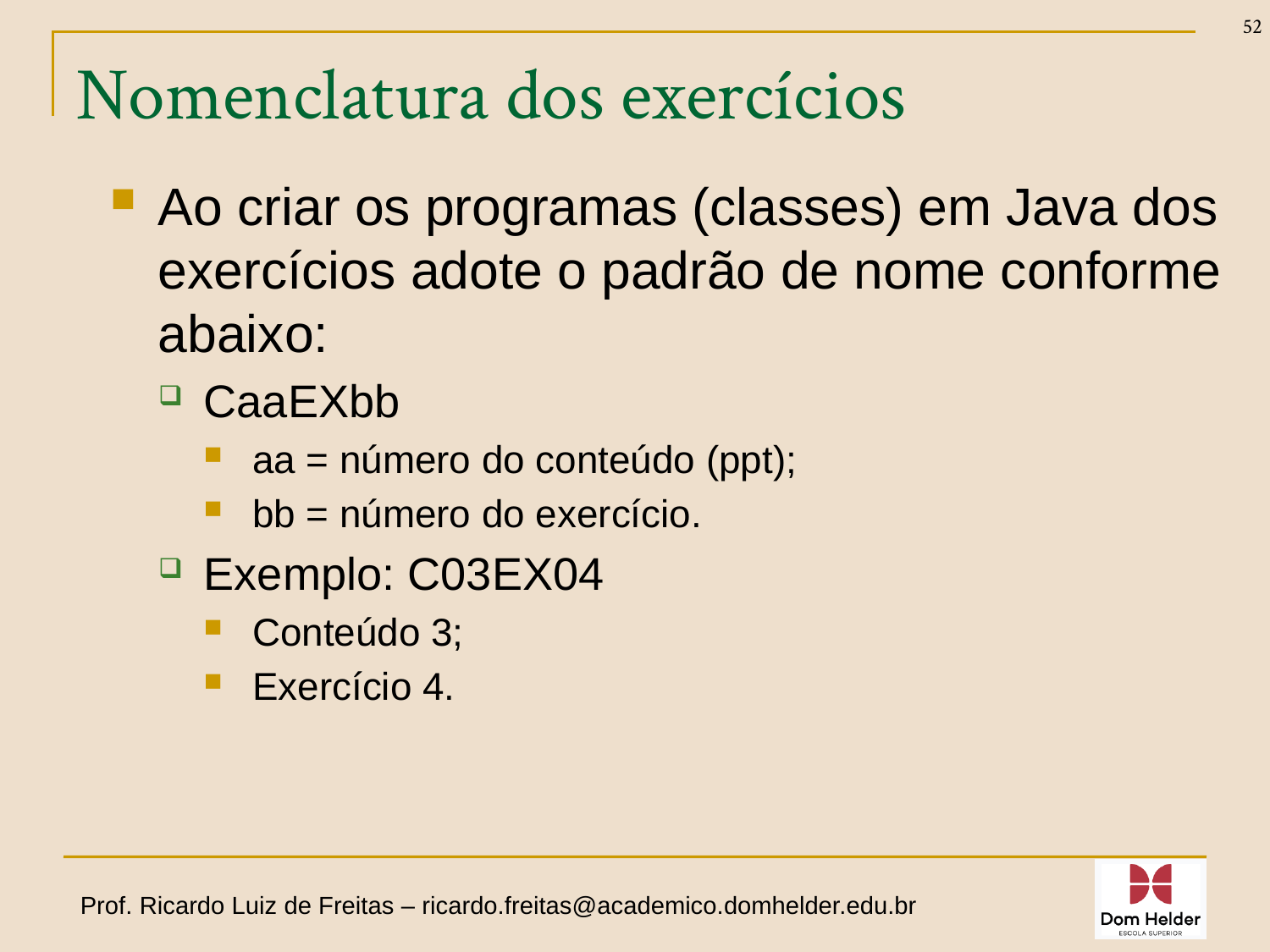

52
# Nomenclatura dos exercícios
Ao criar os programas (classes) em Java dos exercícios adote o padrão de nome conforme abaixo:
CaaEXbb
aa = número do conteúdo (ppt);
bb = número do exercício.
Exemplo: C03EX04
Conteúdo 3;
Exercício 4.